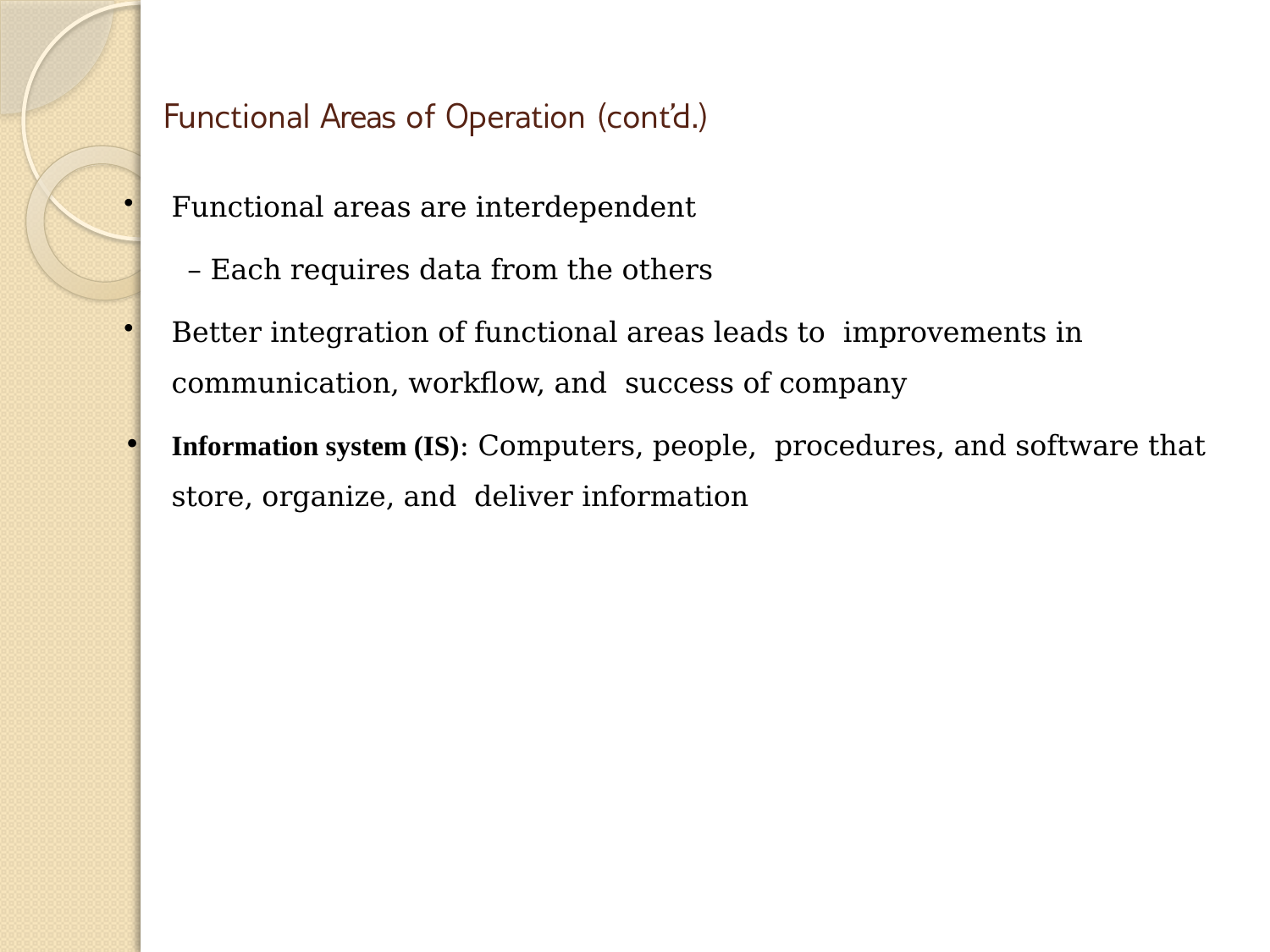

# Functional Areas of Operation (cont’d.)
Functional areas are interdependent
– Each requires data from the others
Better integration of functional areas leads to  improvements in communication, workflow, and  success of company
Information system (IS): Computers, people,  procedures, and software that store, organize, and  deliver information
71